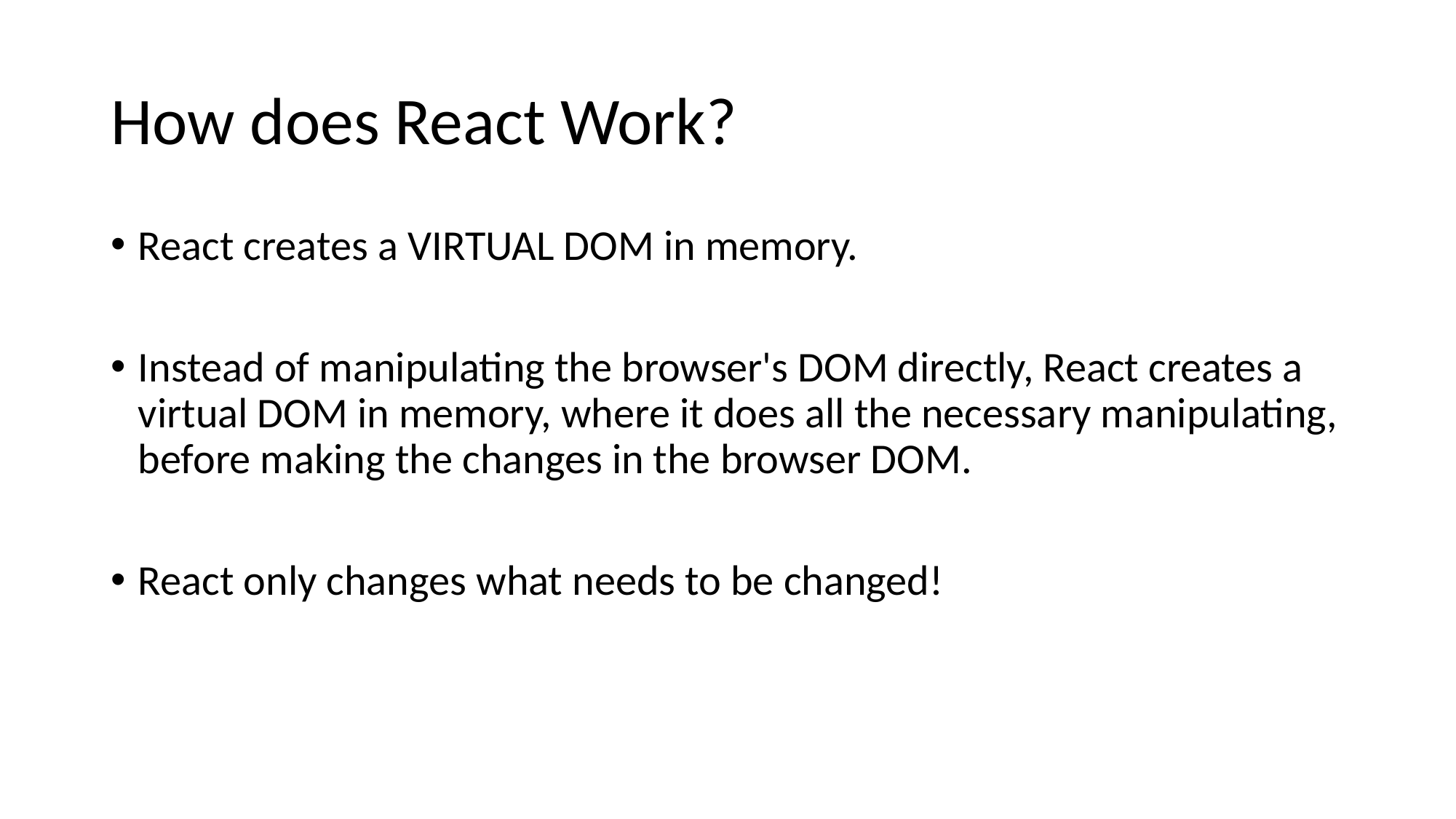

# How does React Work?
React creates a VIRTUAL DOM in memory.

Instead of manipulating the browser's DOM directly, React creates a virtual DOM in memory, where it does all the necessary manipulating, before making the changes in the browser DOM.

React only changes what needs to be changed!